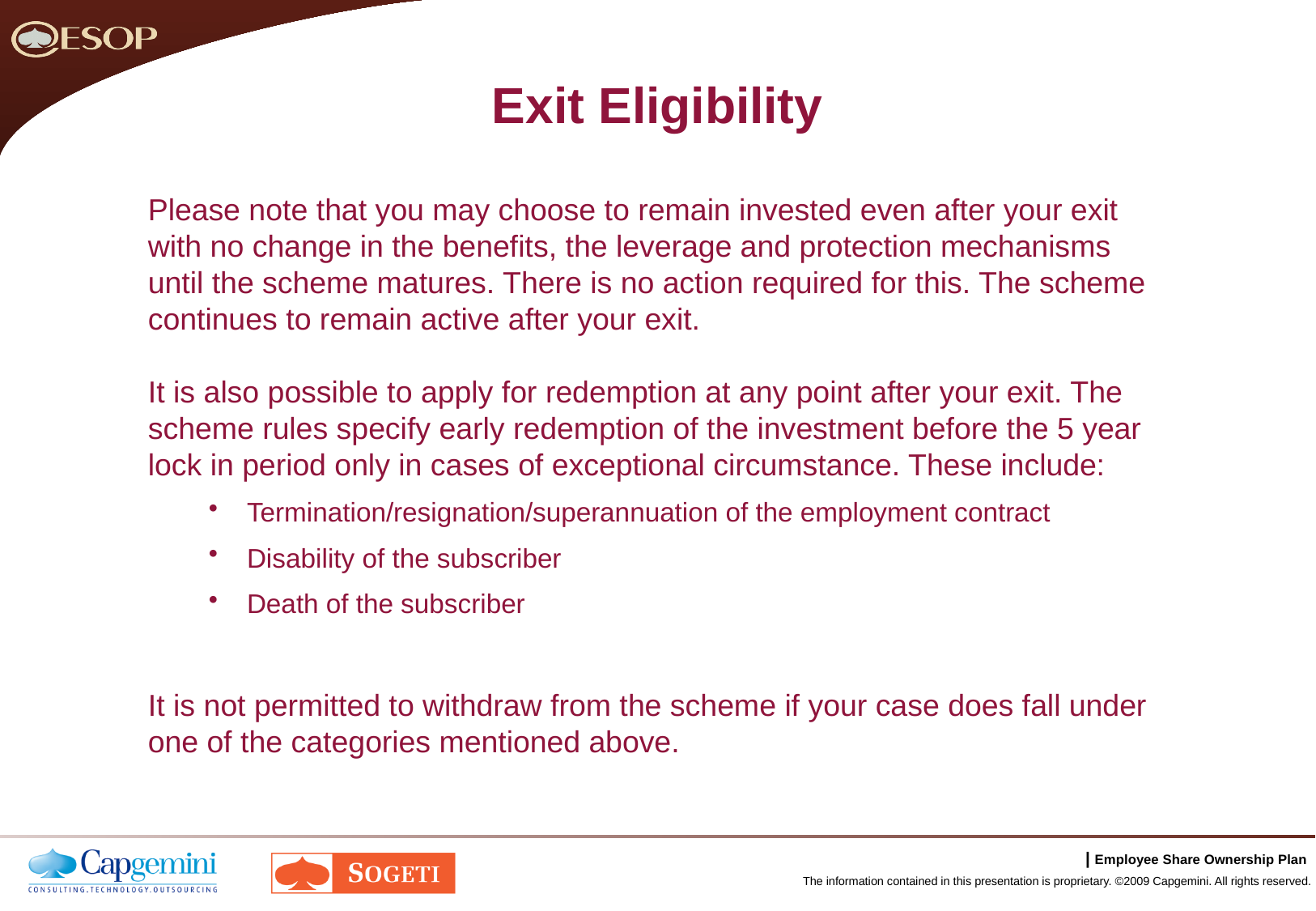

# Exit Eligibility

Please note that you may choose to remain invested even after your exit with no change in the benefits, the leverage and protection mechanisms until the scheme matures. There is no action required for this. The scheme continues to remain active after your exit.

It is also possible to apply for redemption at any point after your exit. The scheme rules specify early redemption of the investment before the 5 year lock in period only in cases of exceptional circumstance. These include:
Termination/resignation/superannuation of the employment contract
Disability of the subscriber
Death of the subscriber

It is not permitted to withdraw from the scheme if your case does fall under one of the categories mentioned above.